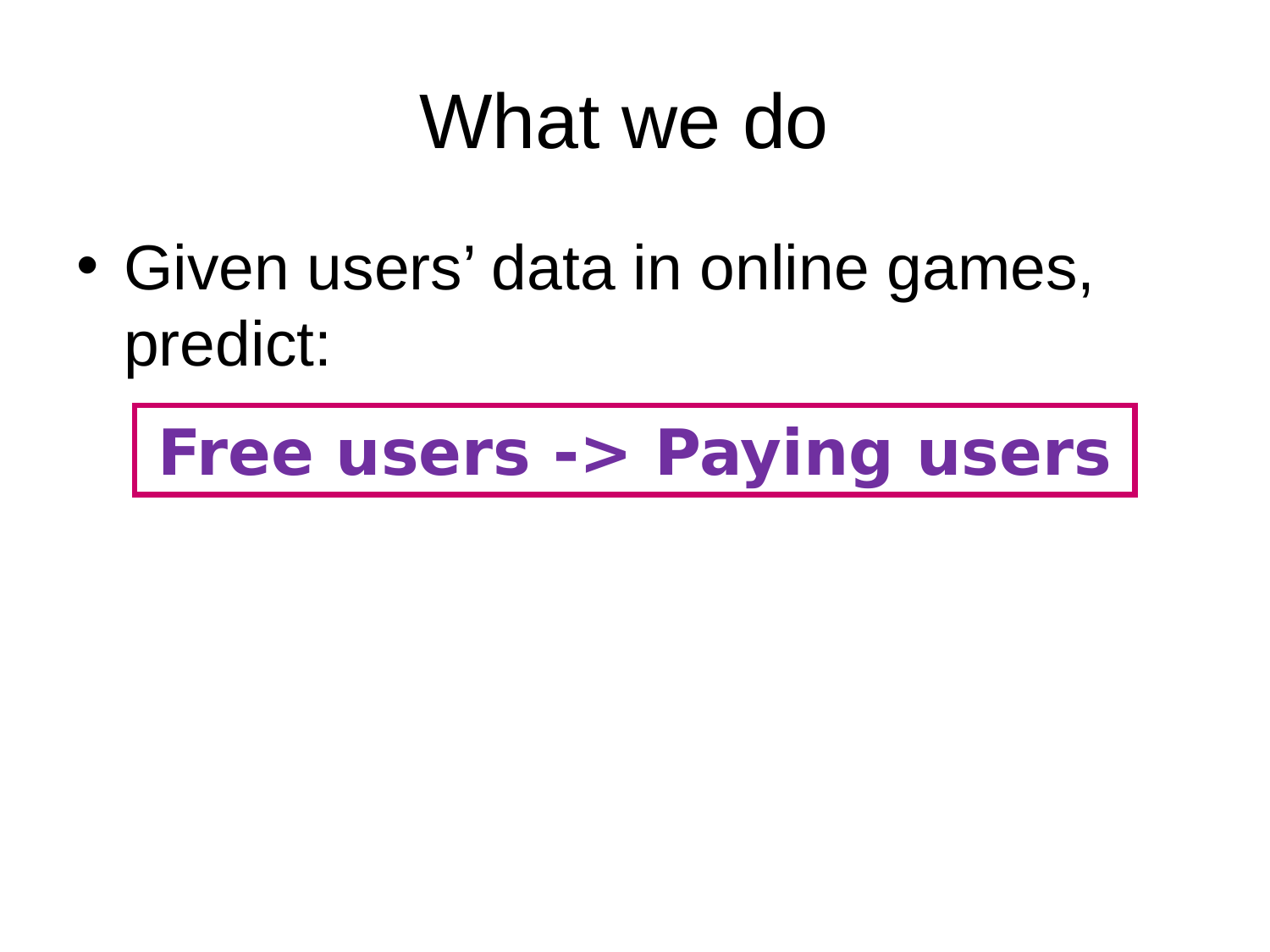

# What we do
Given users’ data in online games, predict:

Free users -> Paying users